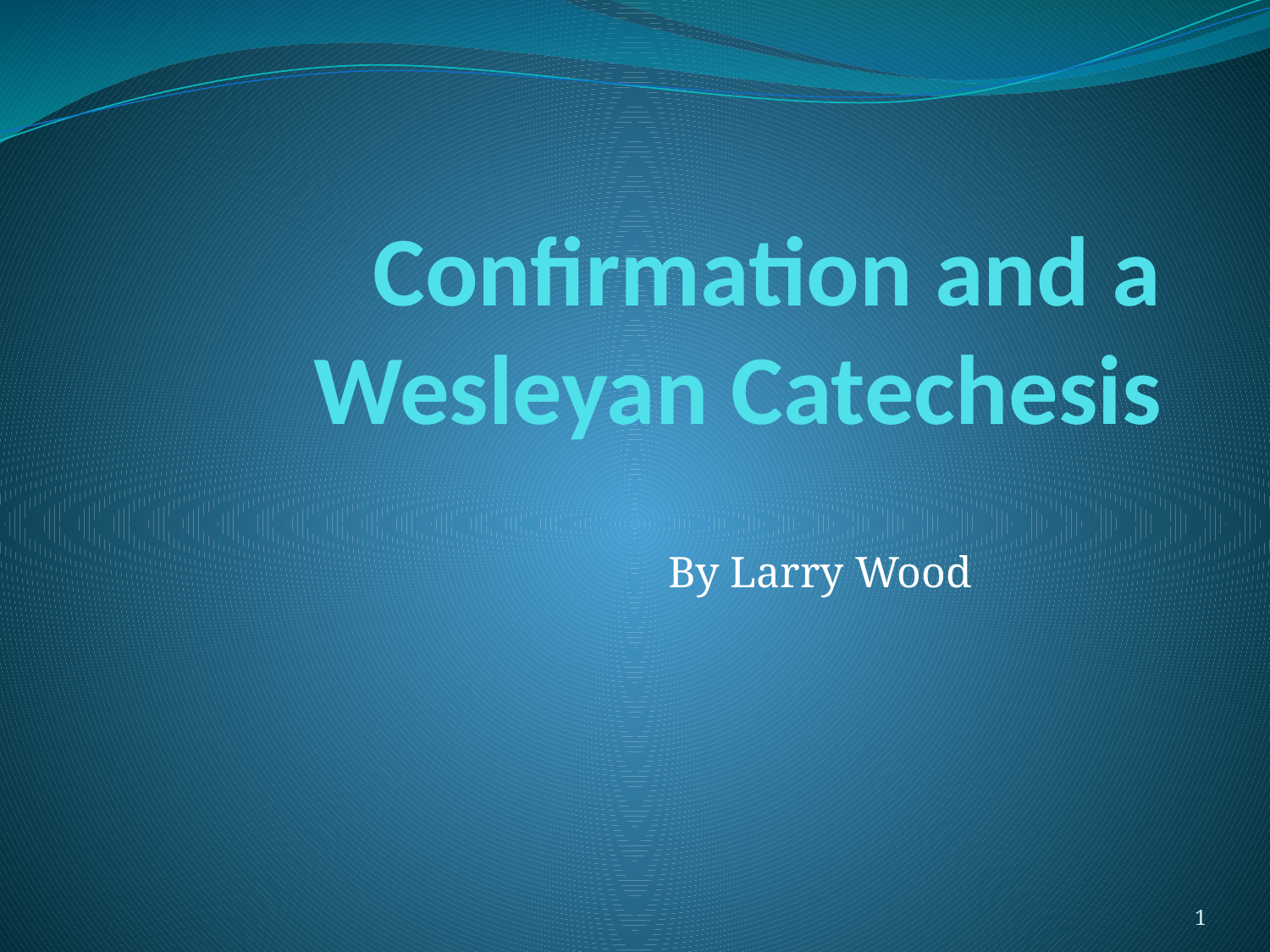

# Confirmation and a Wesleyan Catechesis
By Larry Wood
1